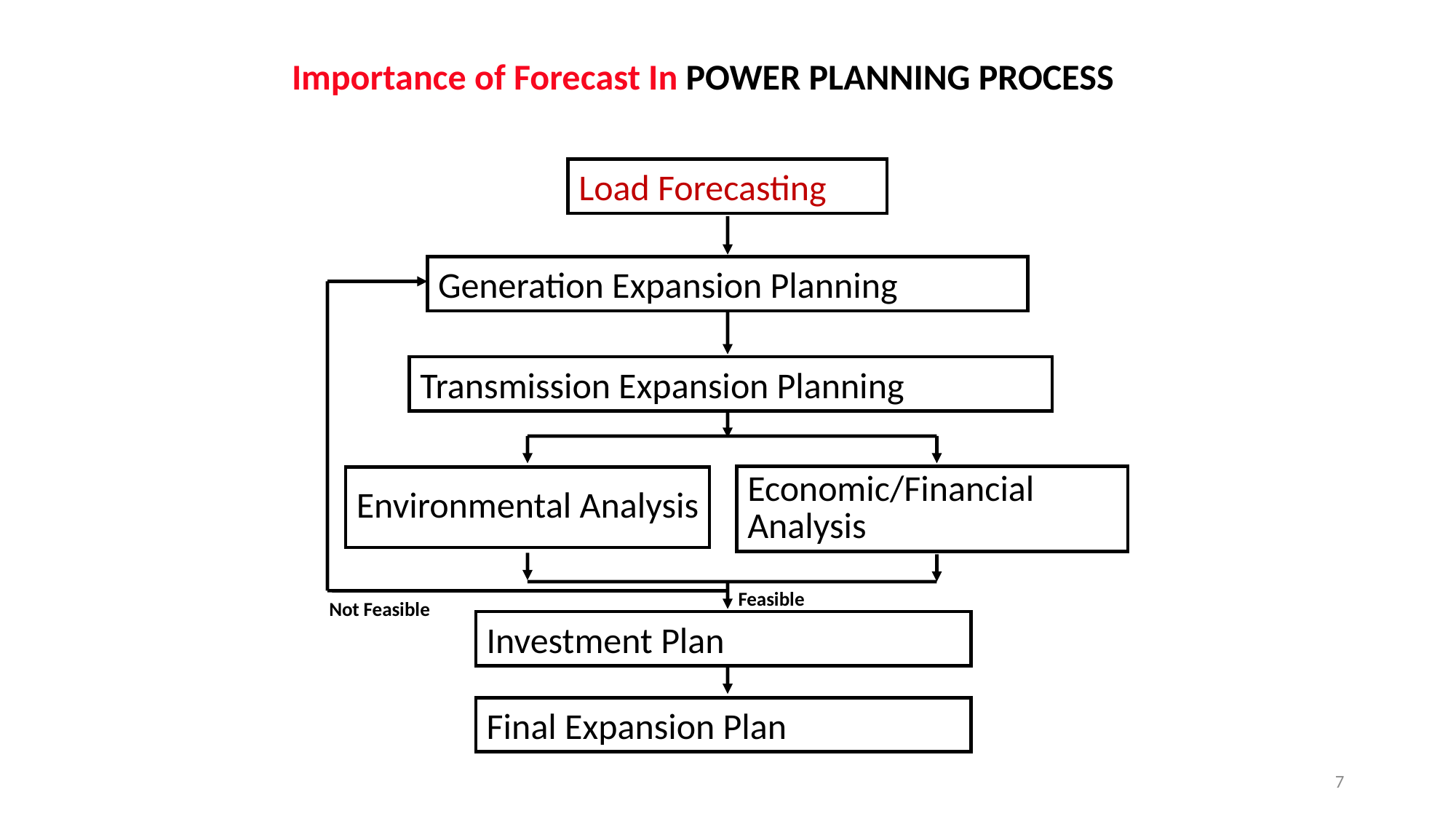

Importance of Forecast In POWER PLANNING PROCESS
Load Forecasting

Generation Expansion Planning

Transmission Expansion Planning

Economic/Financial Analysis
Environmental Analysis

Feasible

Not Feasible
Investment Plan

Final Expansion Plan
7